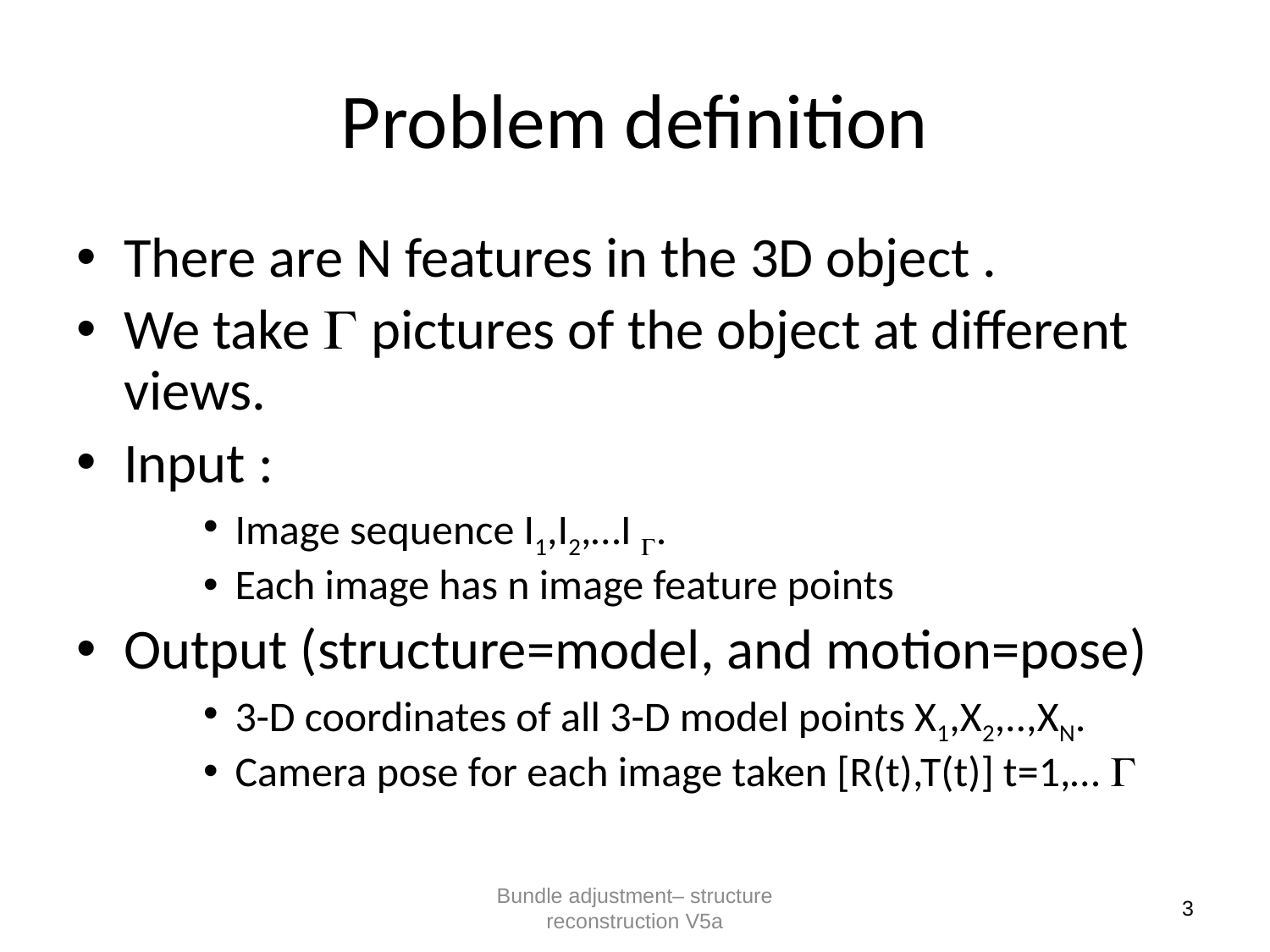

# Problem definition
There are N features in the 3D object .
We take Γ pictures of the object at different views.
Input :
Image sequence I1,I2,…I Γ.
Each image has n image feature points
Output (structure=model, and motion=pose)
3-D coordinates of all 3-D model points X1,X2,..,XN.
Camera pose for each image taken [R(t),T(t)] t=1,… Γ

Bundle adjustment– structure reconstruction V5a
3